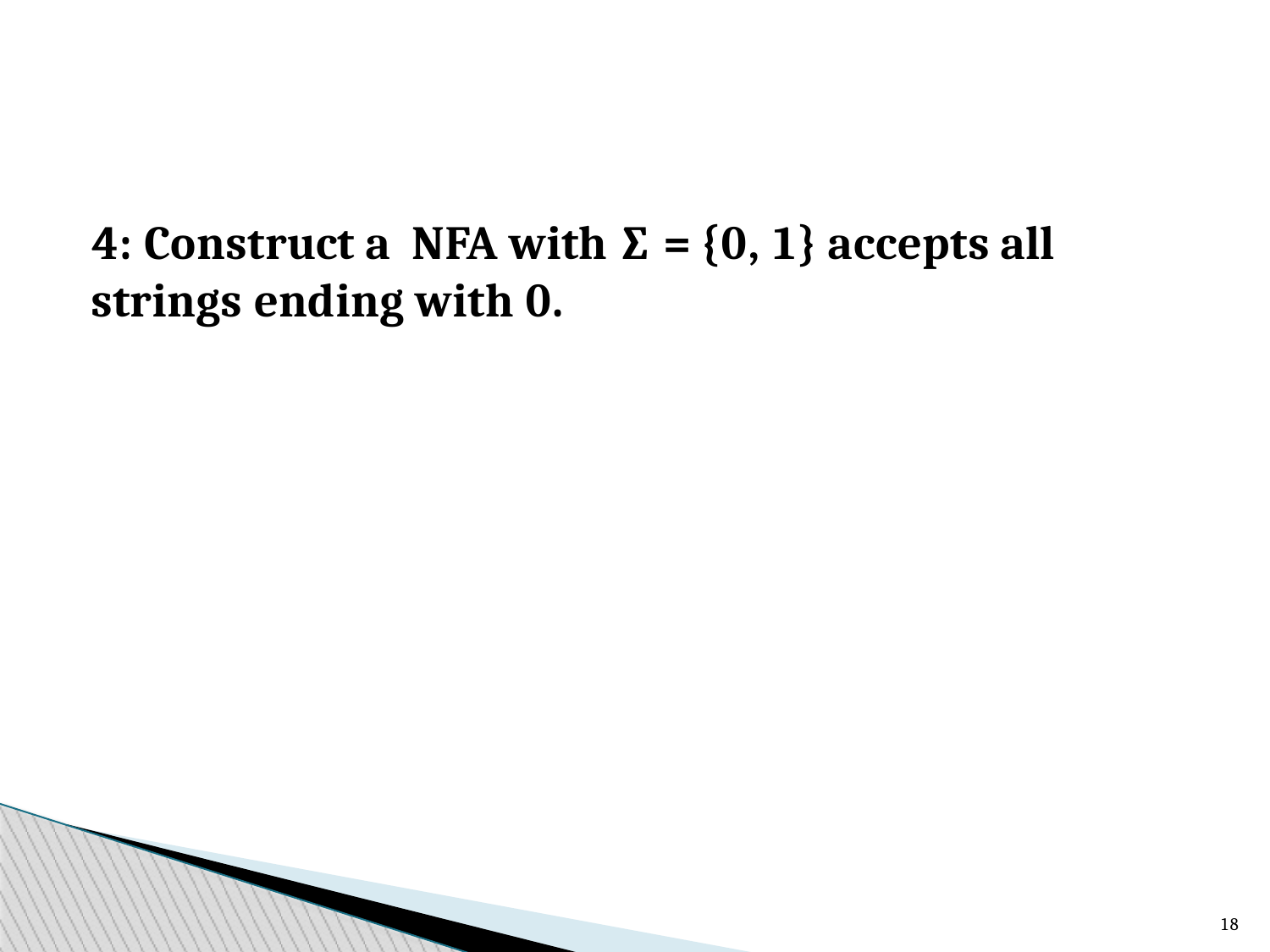

4: Construct a  NFA with ∑ = {0, 1} accepts all strings ending with 0.

18